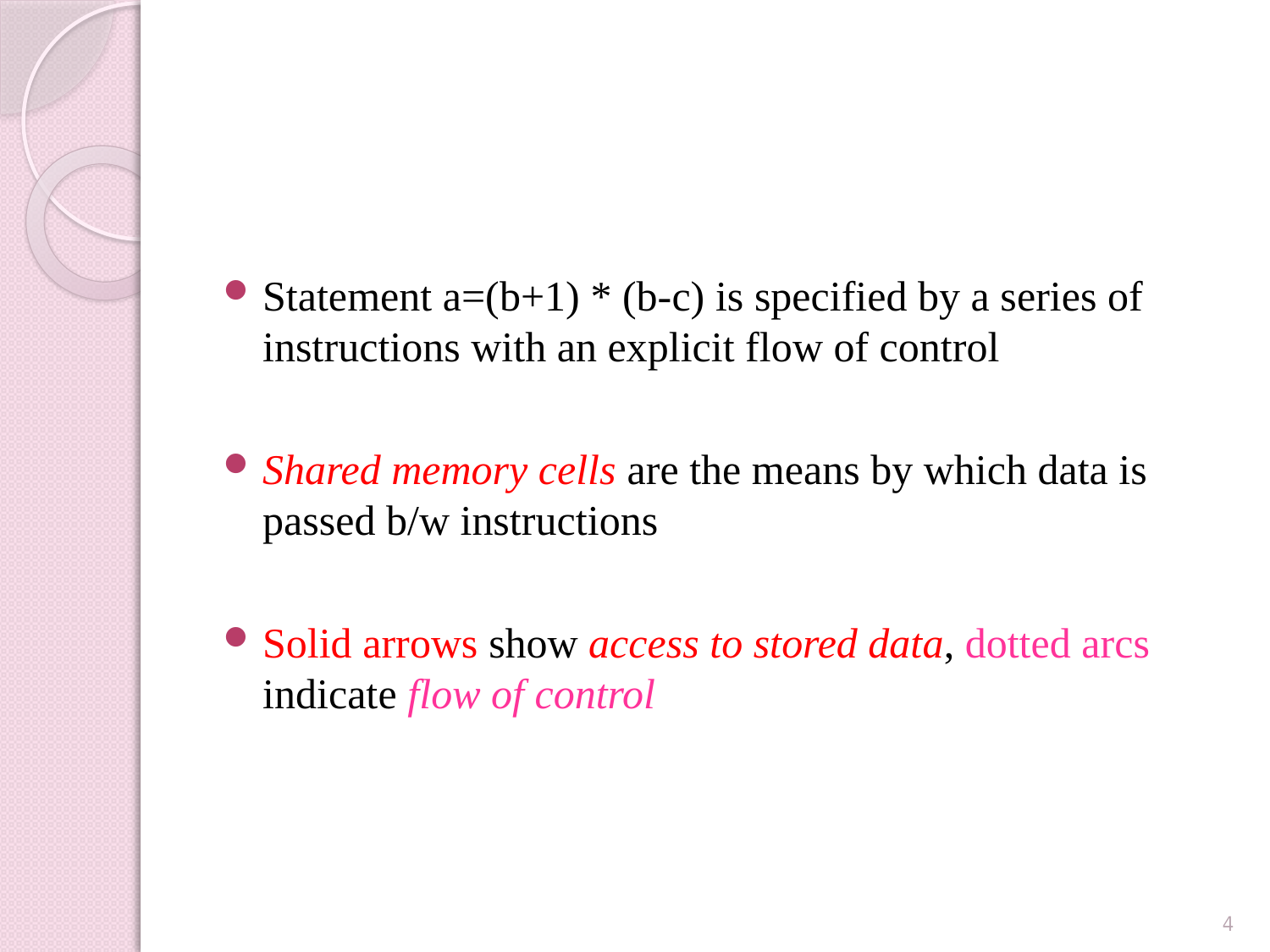

#

Statement a=(b+1) * (b-c) is specified by a series of instructions with an explicit flow of control

Shared memory cells are the means by which data is passed b/w instructions

Solid arrows show access to stored data, dotted arcs indicate flow of control
4